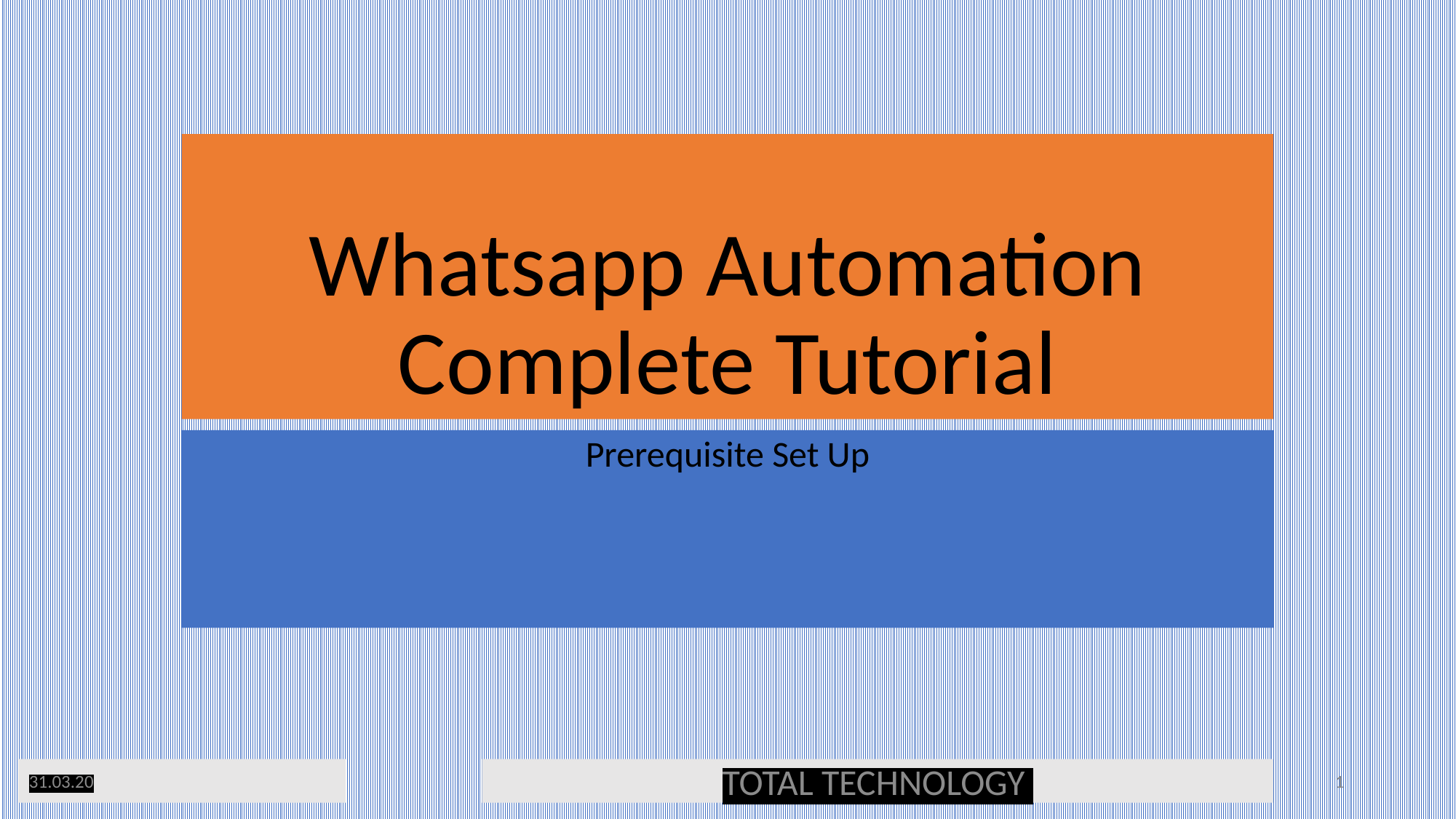

# Whatsapp Automation Complete Tutorial
Prerequisite Set Up

31.03.20
TOTAL TECHNOLOGY
1